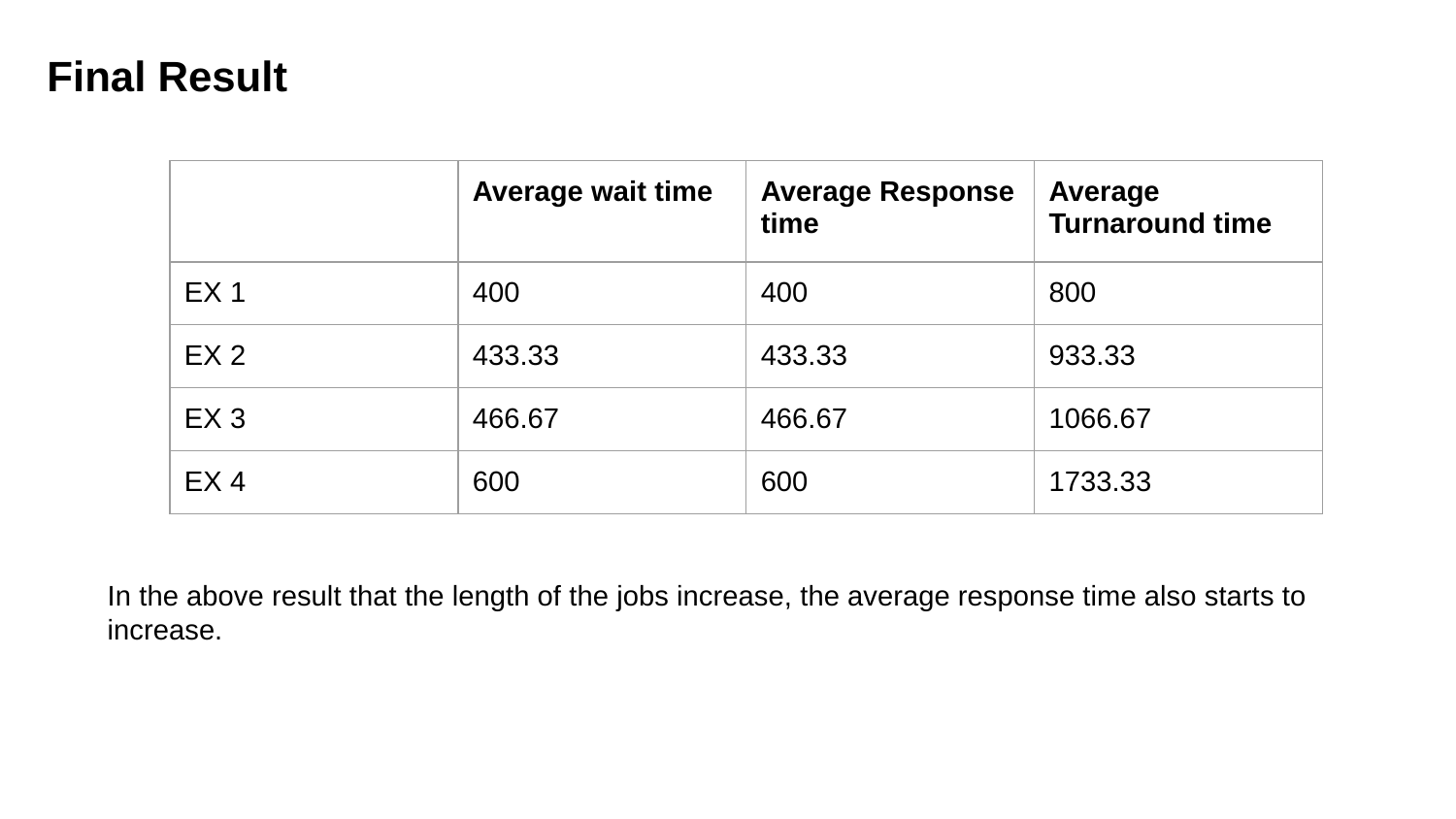

Final Result
|  | Average wait time | Average Response time | Average Turnaround time |
| --- | --- | --- | --- |
| EX 1 | 400 | 400 | 800 |
| EX 2 | 433.33 | 433.33 | 933.33 |
| EX 3 | 466.67 | 466.67 | 1066.67 |
| EX 4 | 600 | 600 | 1733.33 |
In the above result that the length of the jobs increase, the average response time also starts to increase.